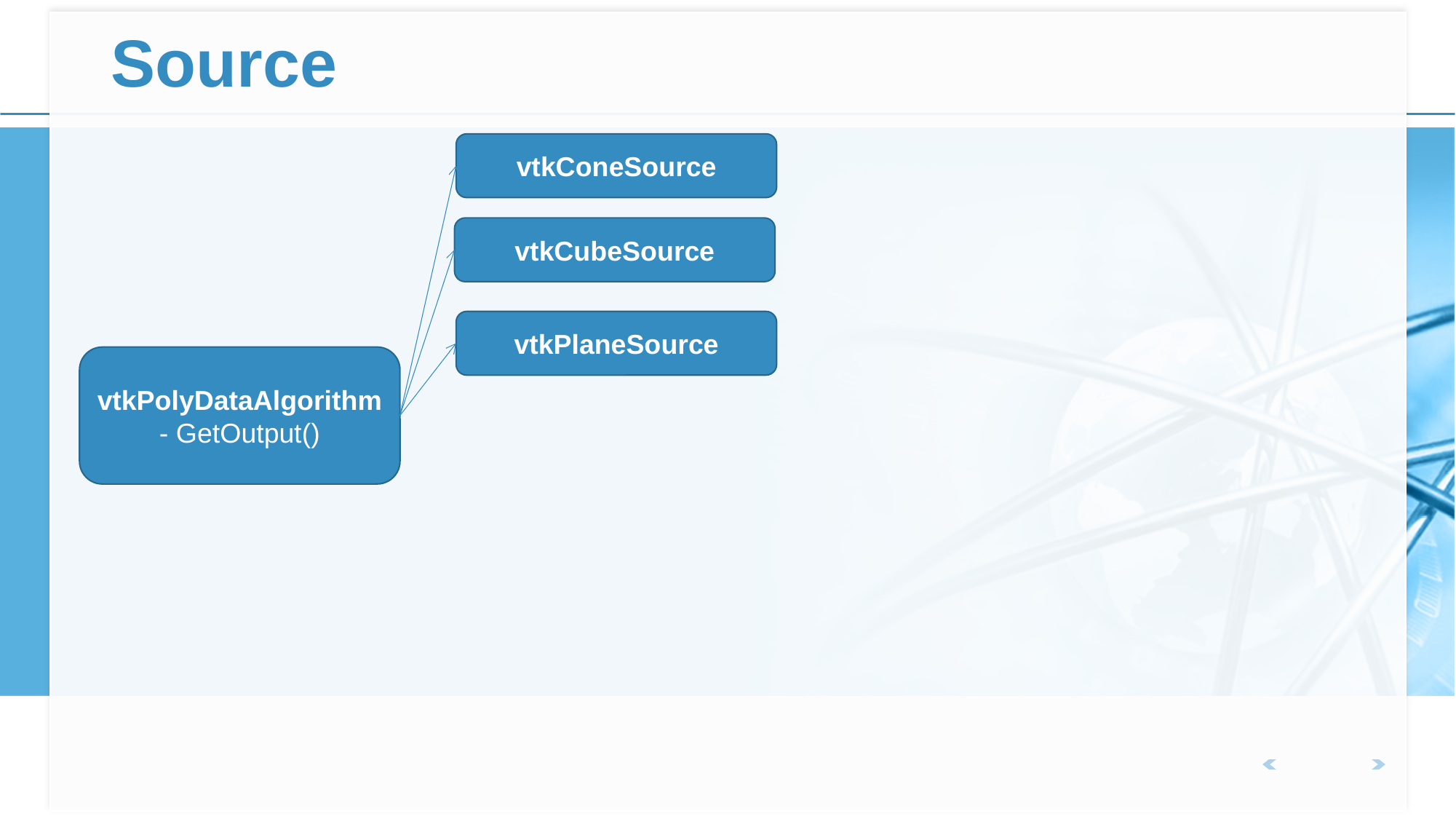

# Source
vtkConeSource
vtkCubeSource
vtkPlaneSource
vtkPolyDataAlgorithm
- GetOutput()